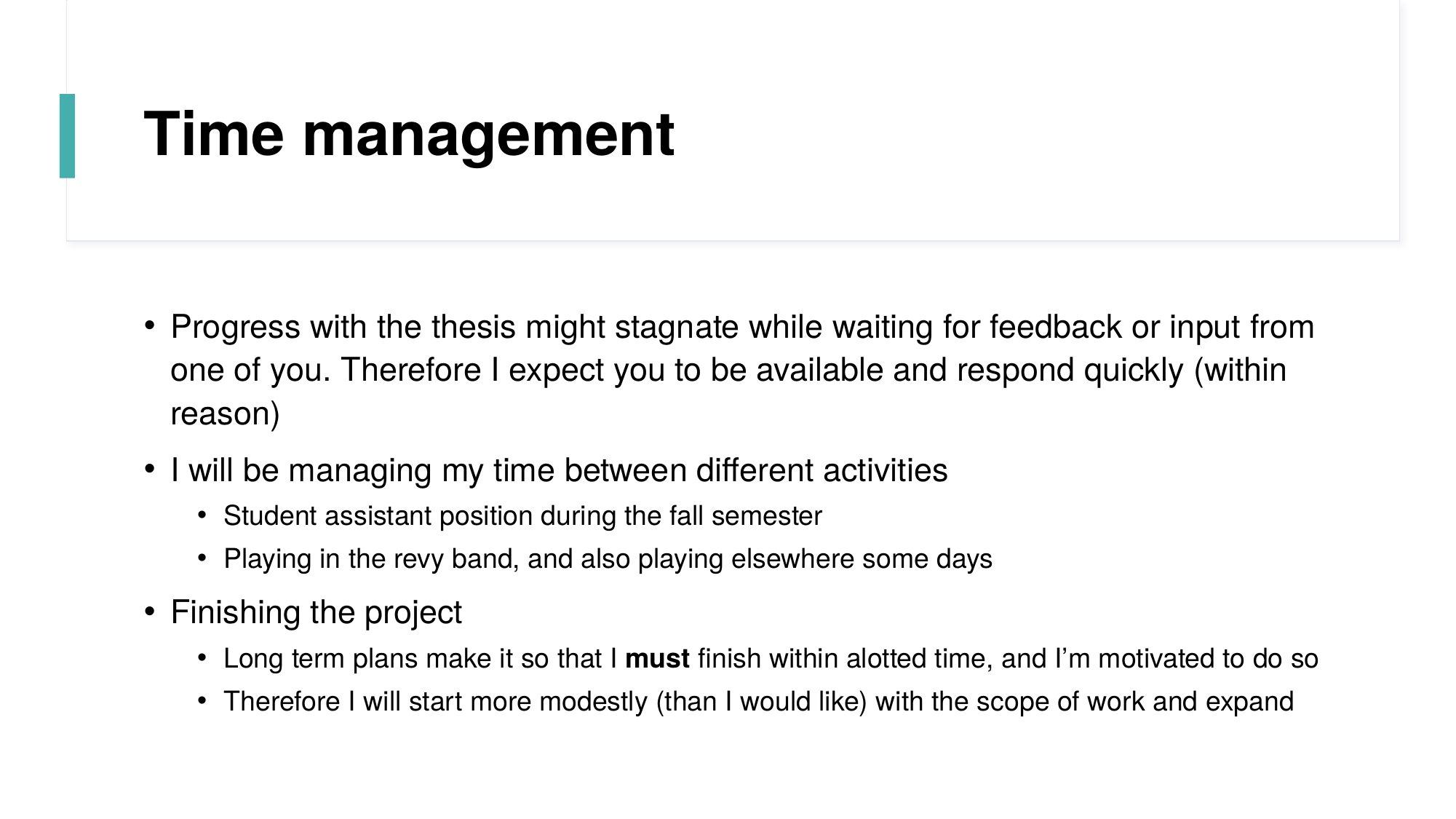

# Time management
Progress with the thesis might stagnate while waiting for feedback or input from one of you. Therefore I expect you to be available and respond quickly (within reason)
I will be managing my time between different activities
Student assistant position during the fall semester
Playing in the revy band, and also playing elsewhere some days
Finishing the project
Long term plans make it so that I must finish within alotted time, and I’m motivated to do so
Therefore I will start more modestly (than I would like) with the scope of work and expand